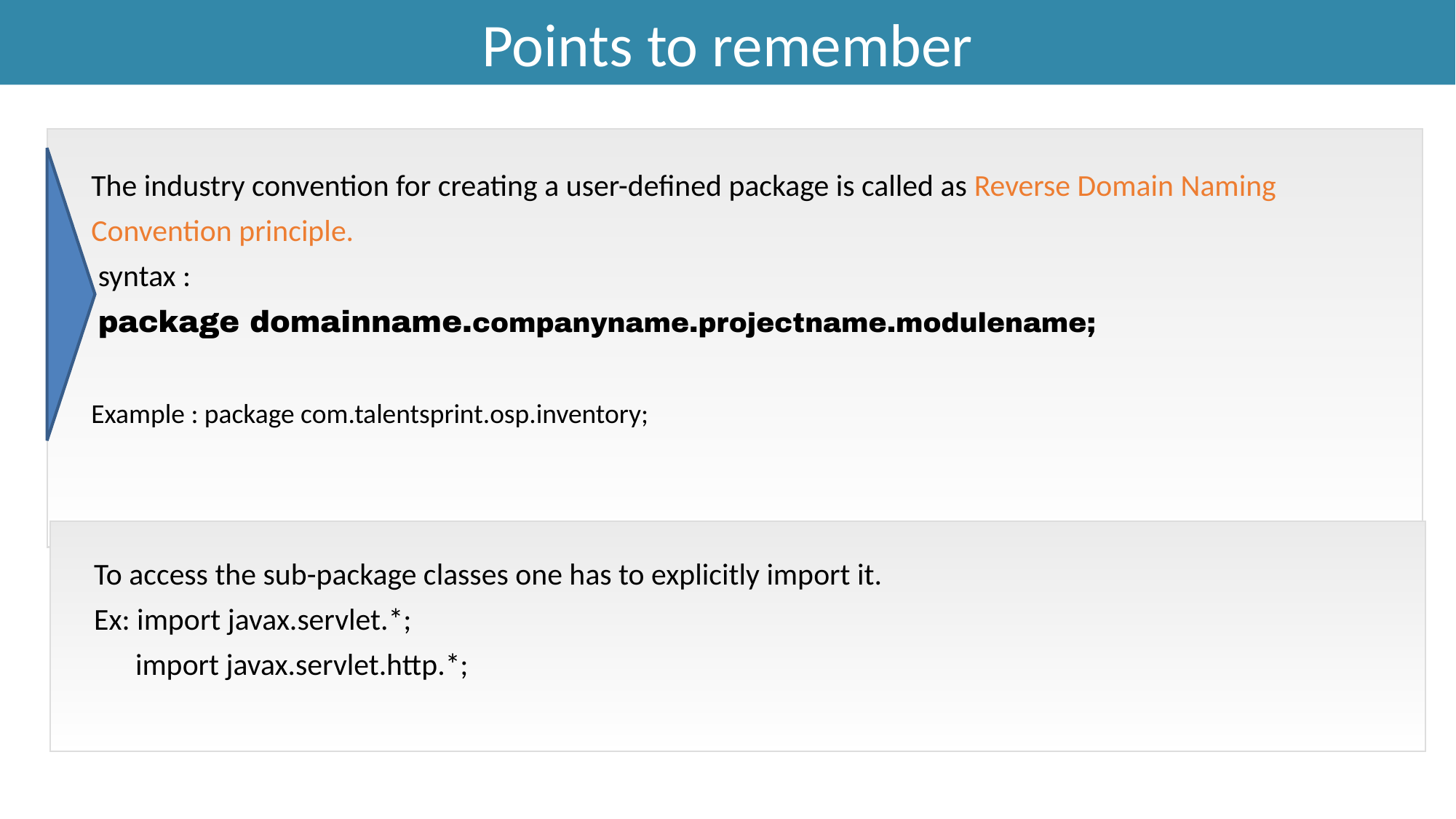

Points to remember

The industry convention for creating a user-defined package is called as Reverse Domain Naming Convention principle.
 syntax :
 package domainname.companyname.projectname.modulename;

Example : package com.talentsprint.osp.inventory;

To access the sub-package classes one has to explicitly import it.
Ex: import javax.servlet.*;
      import javax.servlet.http.*;